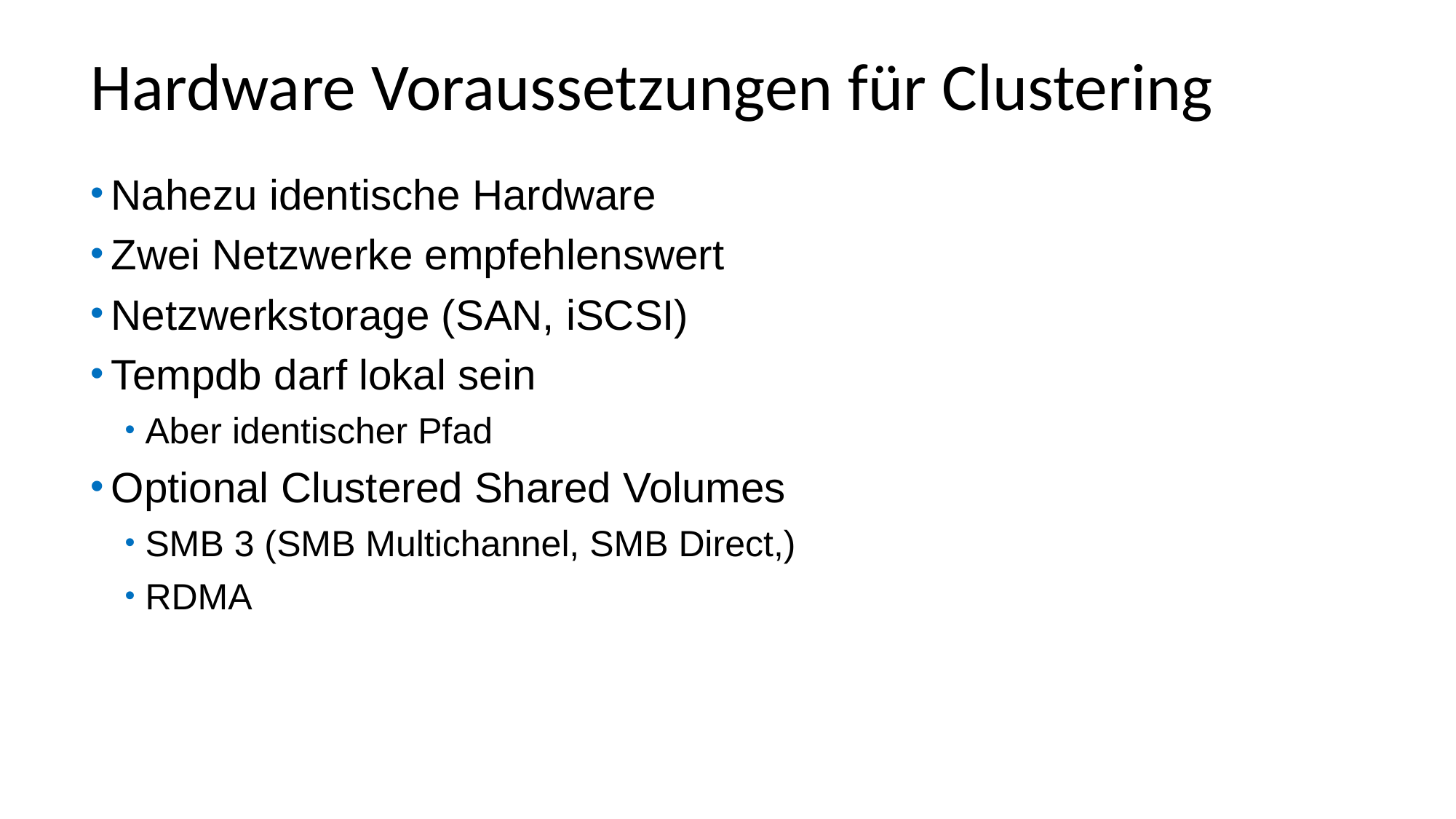

# Hardware Voraussetzungen für Clustering
Nahezu identische Hardware
Zwei Netzwerke empfehlenswert
Netzwerkstorage (SAN, iSCSI)
Tempdb darf lokal sein
Aber identischer Pfad
Optional Clustered Shared Volumes
SMB 3 (SMB Multichannel, SMB Direct,)
RDMA